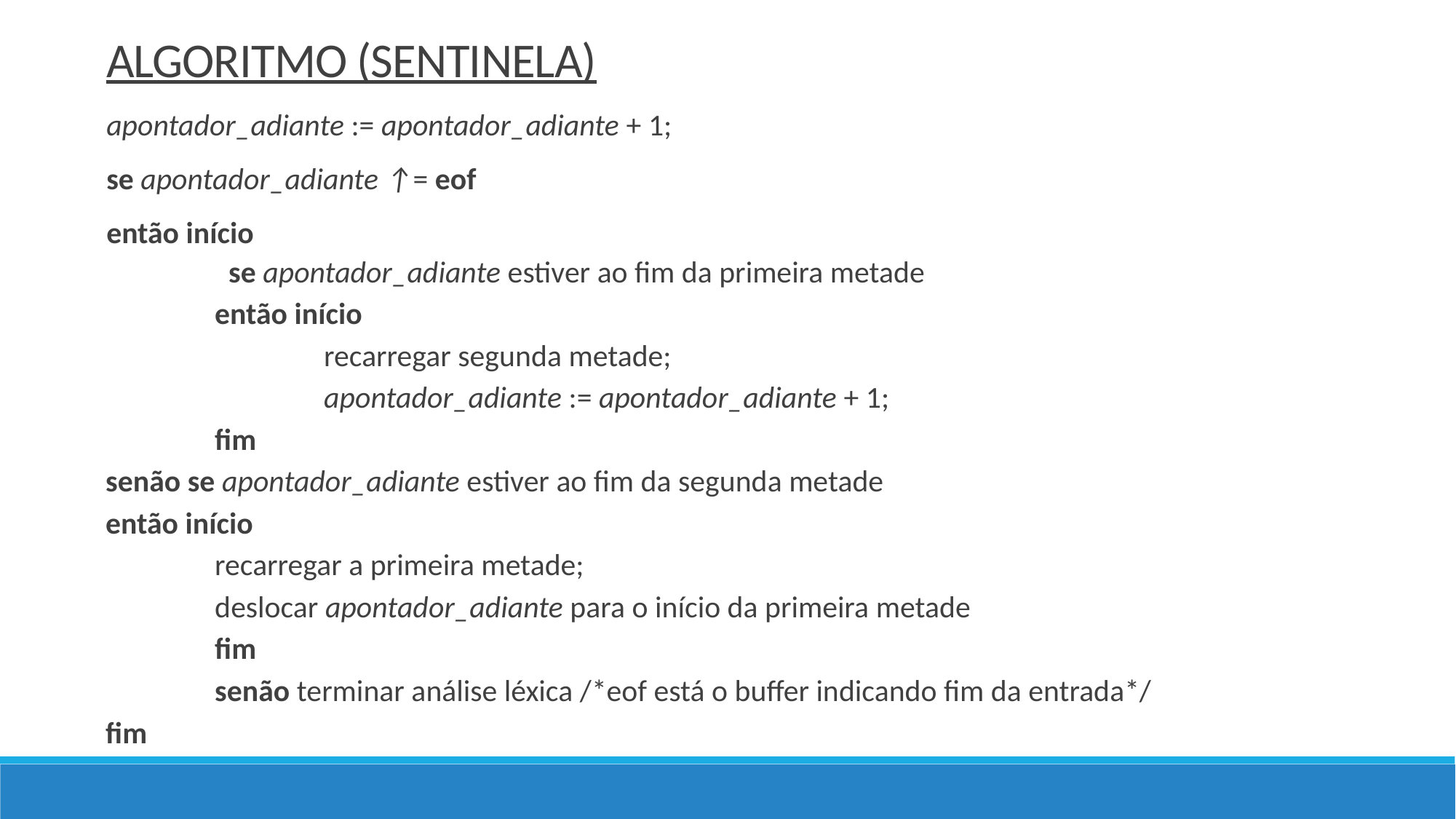

ALGORITMO (SENTINELA)
apontador_adiante := apontador_adiante + 1;
se apontador_adiante ↑= eof
então início
	se apontador_adiante estiver ao fim da primeira metade
	então início
		recarregar segunda metade;
		apontador_adiante := apontador_adiante + 1;
	fim
senão se apontador_adiante estiver ao fim da segunda metade
então início
	recarregar a primeira metade;
	deslocar apontador_adiante para o início da primeira metade
	fim
	senão terminar análise léxica /*eof está o buffer indicando fim da entrada*/
fim